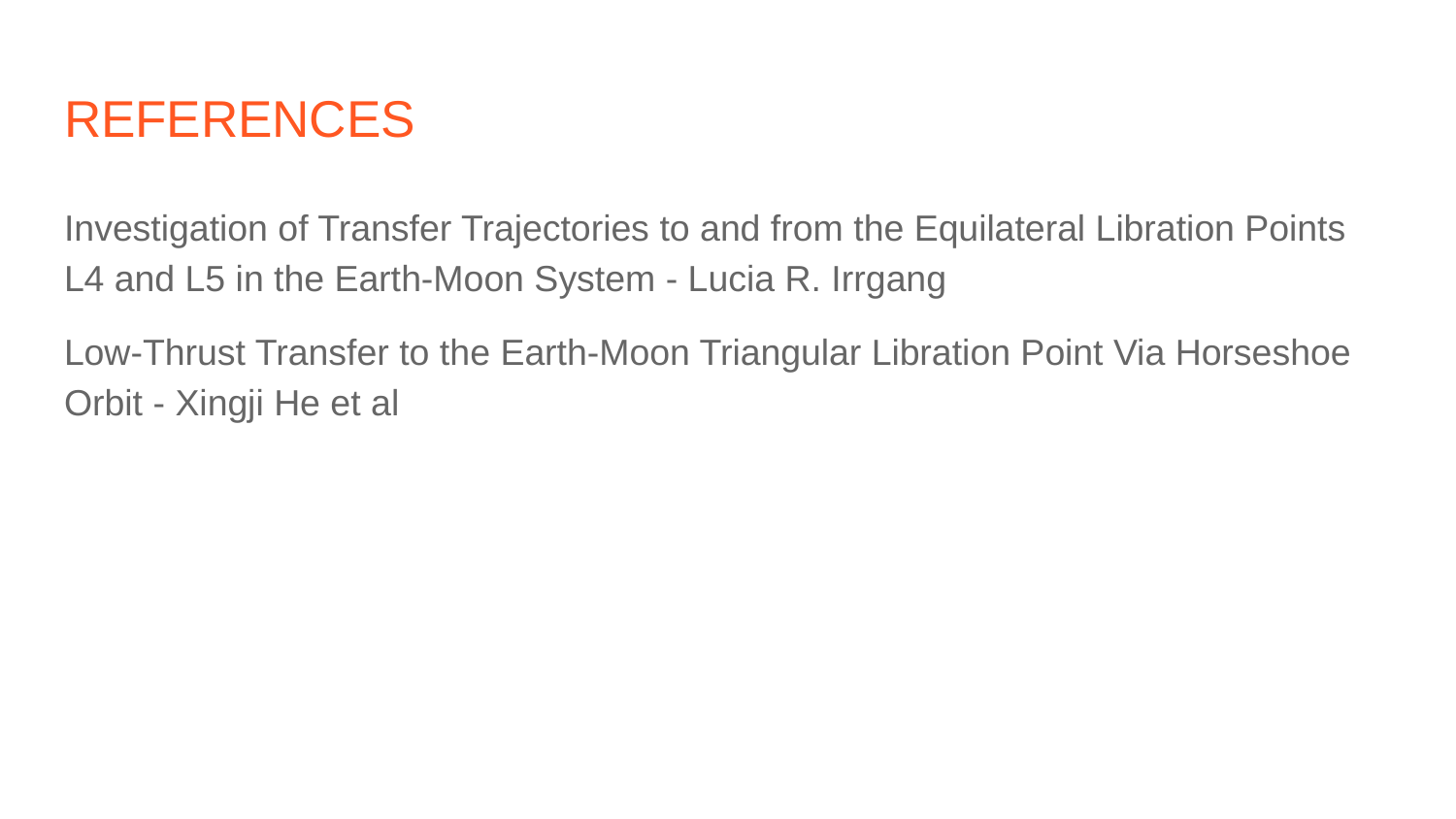

# REFERENCES
Investigation of Transfer Trajectories to and from the Equilateral Libration Points L4 and L5 in the Earth-Moon System - Lucia R. Irrgang
Low-Thrust Transfer to the Earth-Moon Triangular Libration Point Via Horseshoe Orbit - Xingji He et al